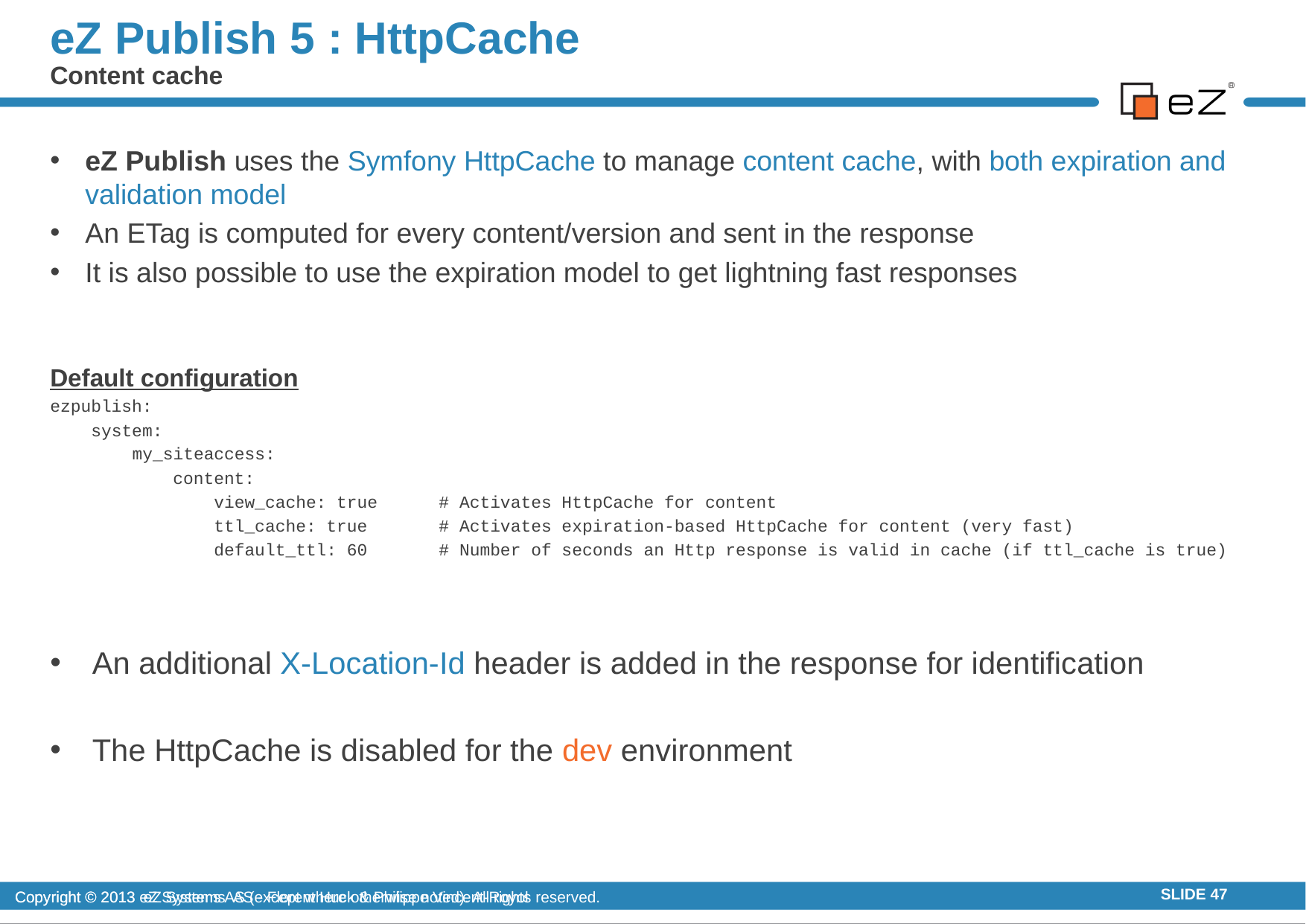

# eZ Publish 5 : HttpCache
Content cache
eZ Publish uses the Symfony HttpCache to manage content cache, with both expiration and validation model
An ETag is computed for every content/version and sent in the response
It is also possible to use the expiration model to get lightning fast responses

Default configuration
ezpublish:
    system:
        my_siteaccess:
            content:
                view_cache: true      # Activates HttpCache for content
                ttl_cache: true       # Activates expiration-based HttpCache for content (very fast)
                default_ttl: 60       # Number of seconds an Http response is valid in cache (if ttl_cache is true)

An additional X-Location-Id header is added in the response for identification

The HttpCache is disabled for the dev environment

Copyright © 2013 eZ Systems AS (except where otherwise noted). All rights reserved.

SLIDE 47